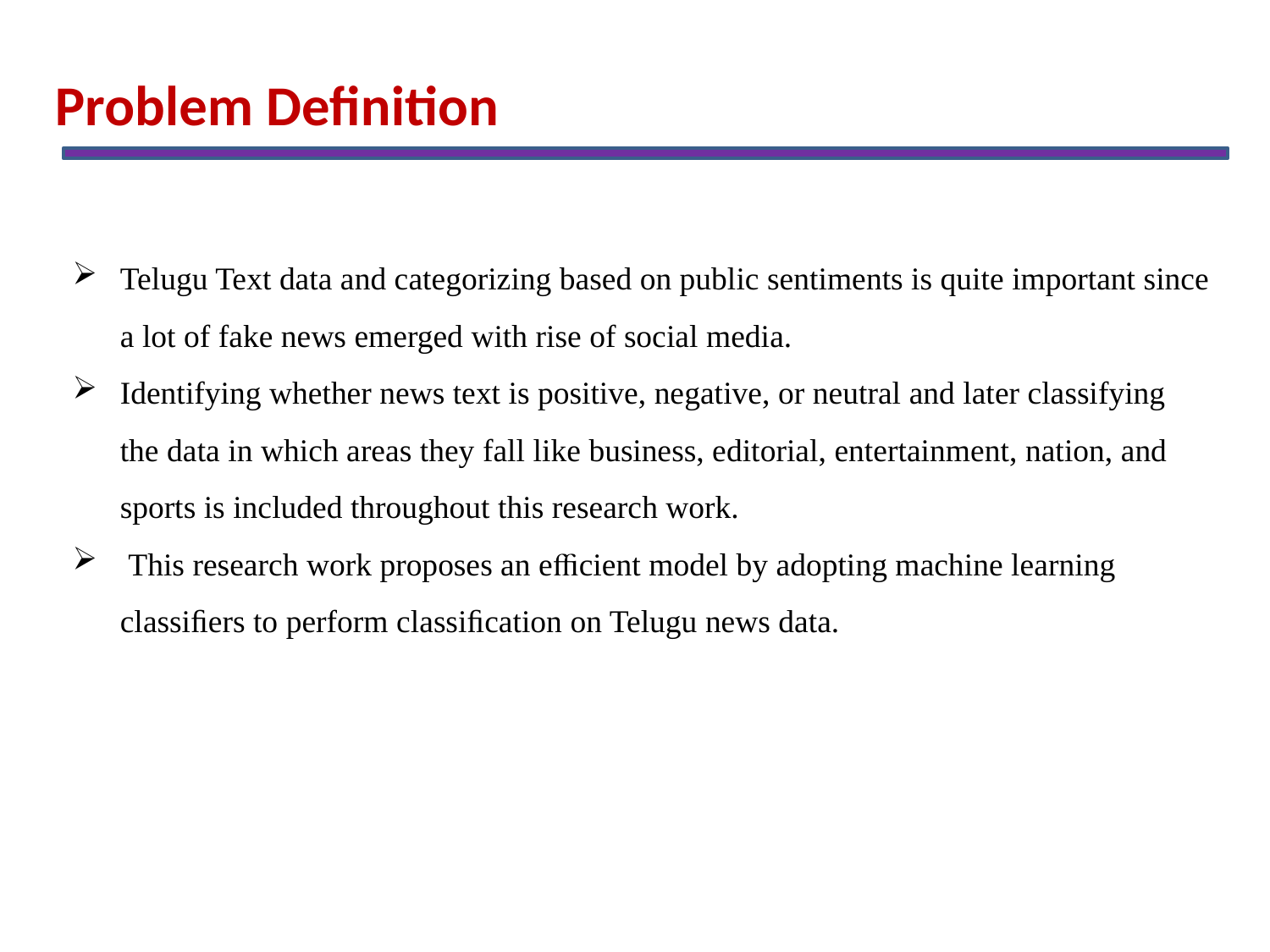

Problem Definition

Telugu Text data and categorizing based on public sentiments is quite important since a lot of fake news emerged with rise of social media.
Identifying whether news text is positive, negative, or neutral and later classifying the data in which areas they fall like business, editorial, entertainment, nation, and sports is included throughout this research work.
 This research work proposes an eﬃcient model by adopting machine learning classiﬁers to perform classiﬁcation on Telugu news data.